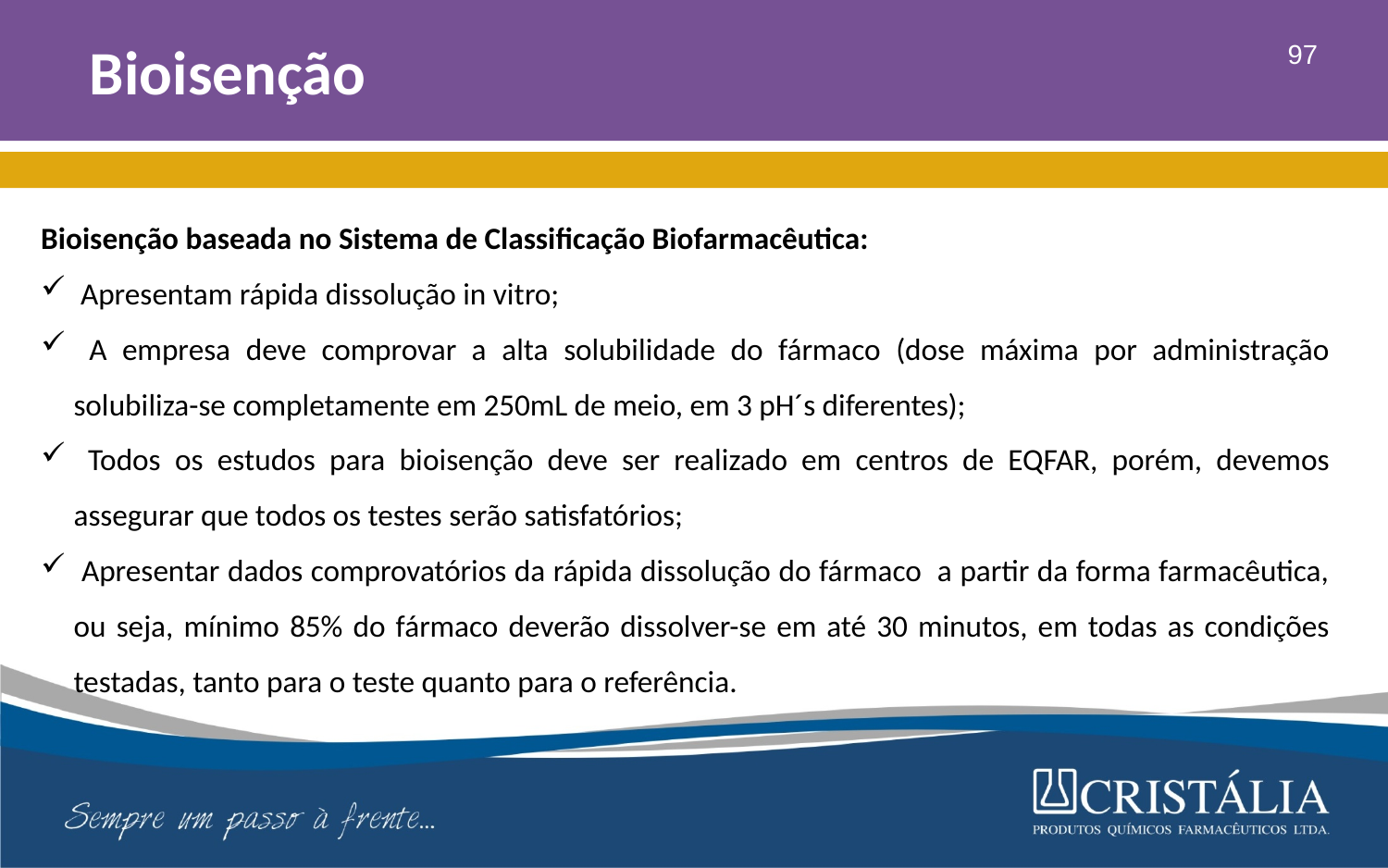

# Bioisenção
97
Bioisenção baseada no Sistema de Classificação Biofarmacêutica:
 Apresentam rápida dissolução in vitro;
 A empresa deve comprovar a alta solubilidade do fármaco (dose máxima por administração solubiliza-se completamente em 250mL de meio, em 3 pH´s diferentes);
 Todos os estudos para bioisenção deve ser realizado em centros de EQFAR, porém, devemos assegurar que todos os testes serão satisfatórios;
 Apresentar dados comprovatórios da rápida dissolução do fármaco  a partir da forma farmacêutica, ou seja, mínimo 85% do fármaco deverão dissolver-se em até 30 minutos, em todas as condições testadas, tanto para o teste quanto para o referência.